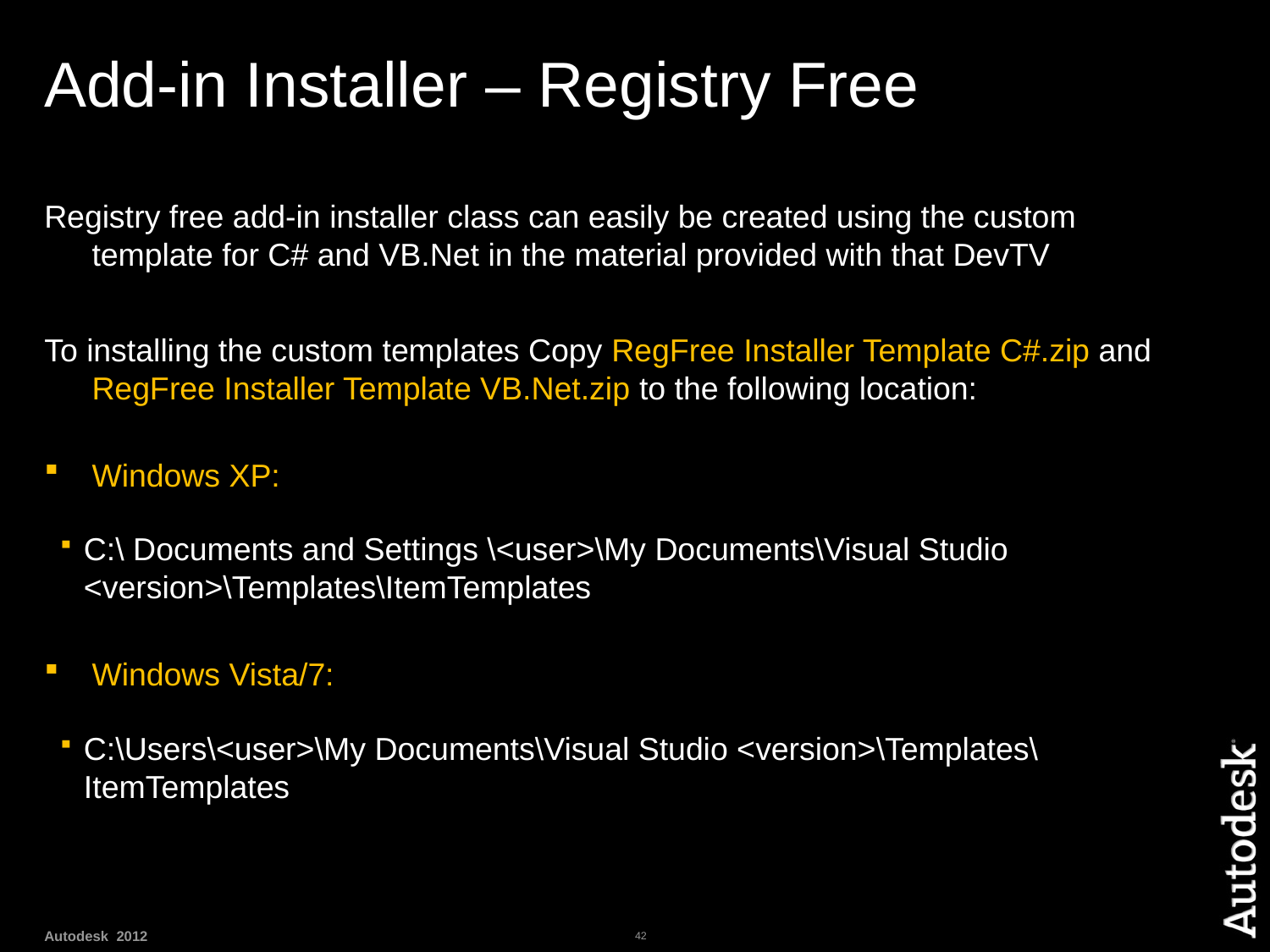

Add-in Installer – Registry Free
Registry free add-in installer class can easily be created using the custom template for C# and VB.Net in the material provided with that DevTV

To installing the custom templates Copy RegFree Installer Template C#.zip and RegFree Installer Template VB.Net.zip to the following location:

Windows XP:

C:\ Documents and Settings \<user>\My Documents\Visual Studio <version>\Templates\ItemTemplates

Windows Vista/7:

C:\Users\<user>\My Documents\Visual Studio <version>\Templates\ItemTemplates